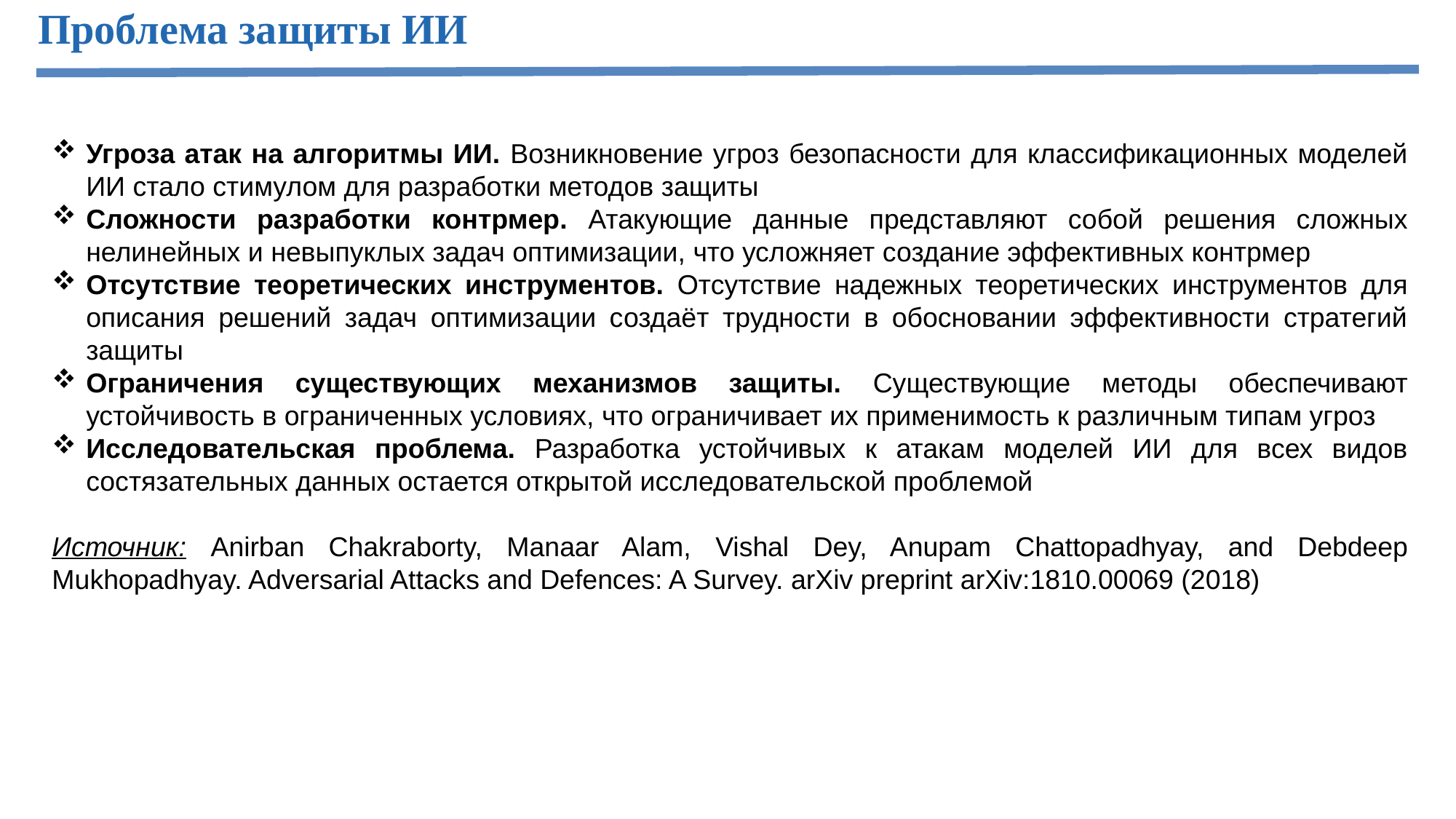

Проблема защиты ИИ

Угроза атак на алгоритмы ИИ. Возникновение угроз безопасности для классификационных моделей ИИ стало стимулом для разработки методов защиты
Сложности разработки контрмер. Атакующие данные представляют собой решения сложных нелинейных и невыпуклых задач оптимизации, что усложняет создание эффективных контрмер
Отсутствие теоретических инструментов. Отсутствие надежных теоретических инструментов для описания решений задач оптимизации создаёт трудности в обосновании эффективности стратегий защиты
Ограничения существующих механизмов защиты. Существующие методы обеспечивают устойчивость в ограниченных условиях, что ограничивает их применимость к различным типам угроз
Исследовательская проблема. Разработка устойчивых к атакам моделей ИИ для всех видов состязательных данных остается открытой исследовательской проблемой

Источник: Anirban Chakraborty, Manaar Alam, Vishal Dey, Anupam Chattopadhyay, and Debdeep Mukhopadhyay. Adversarial Attacks and Defences: A Survey. arXiv preprint arXiv:1810.00069 (2018)
2